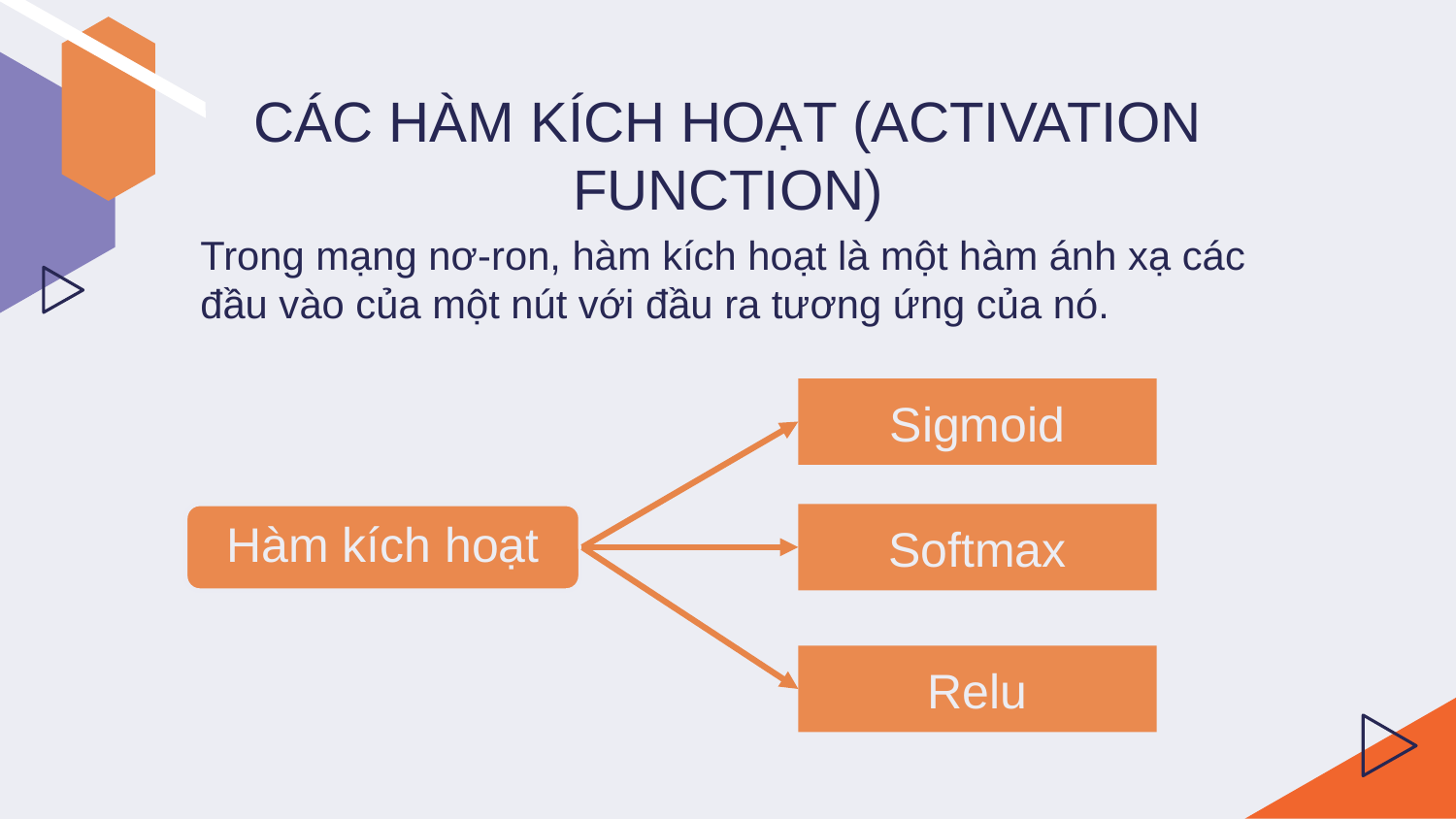

# CÁC HÀM KÍCH HOẠT (ACTIVATION FUNCTION)
Trong mạng nơ-ron, hàm kích hoạt là một hàm ánh xạ các đầu vào của một nút với đầu ra tương ứng của nó.
Sigmoid

Hàm kích hoạt
Softmax
Relu